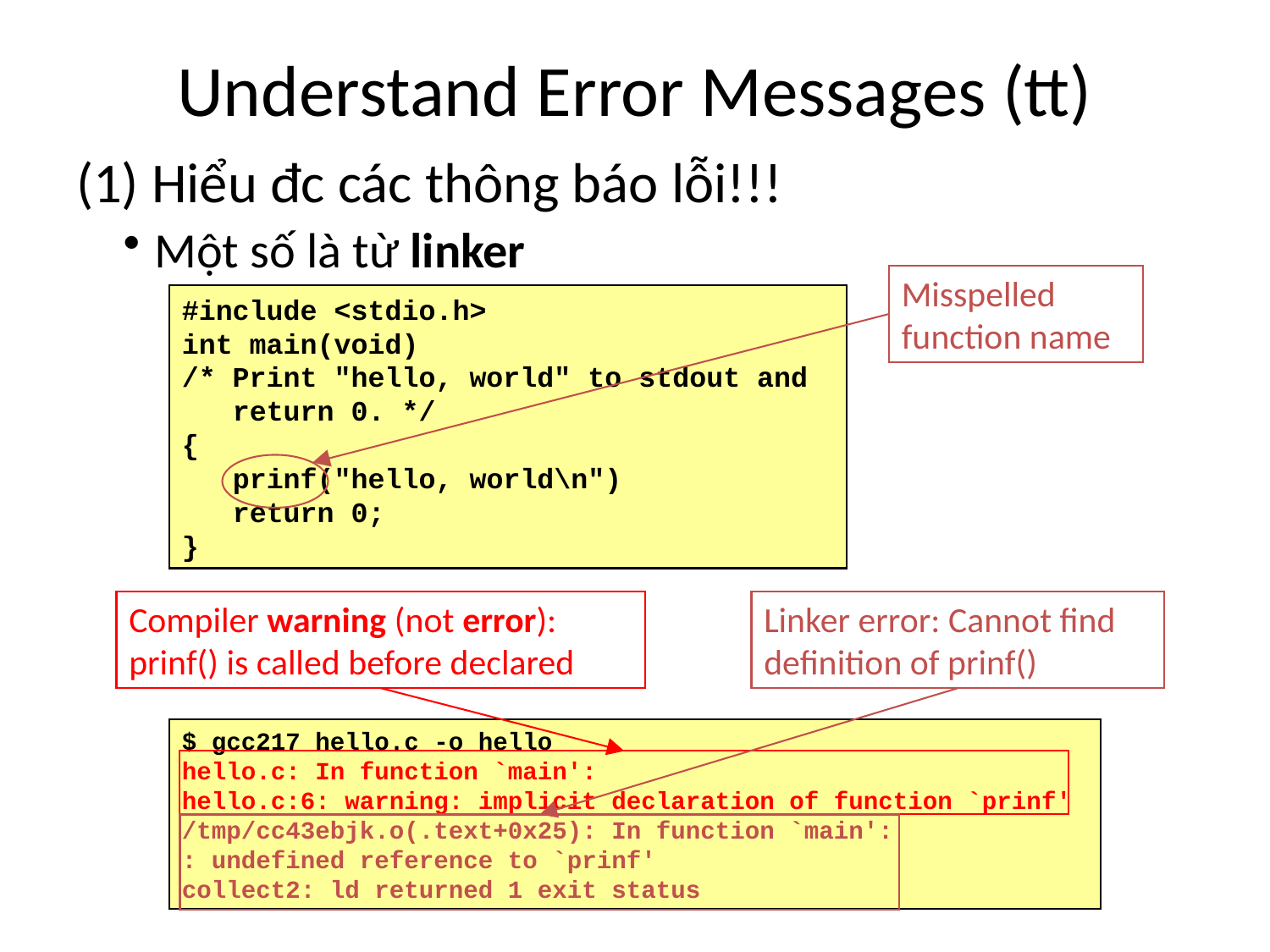

# Understand Error Messages (tt)
(1) Hiểu đc các thông báo lỗi!!!
Một số là từ linker

Misspelled function name
#include <stdio.h>
int main(void)
/* Print "hello, world" to stdout and
   return 0. */
{
   prinf("hello, world\n")
   return 0;
}

Compiler warning (not error): prinf() is called before declared
Linker error: Cannot find definition of prinf()
$ gcc217 hello.c -o hello
hello.c: In function `main':
hello.c:6: warning: implicit declaration of function `prinf'
/tmp/cc43ebjk.o(.text+0x25): In function `main':
: undefined reference to `prinf'
collect2: ld returned 1 exit status